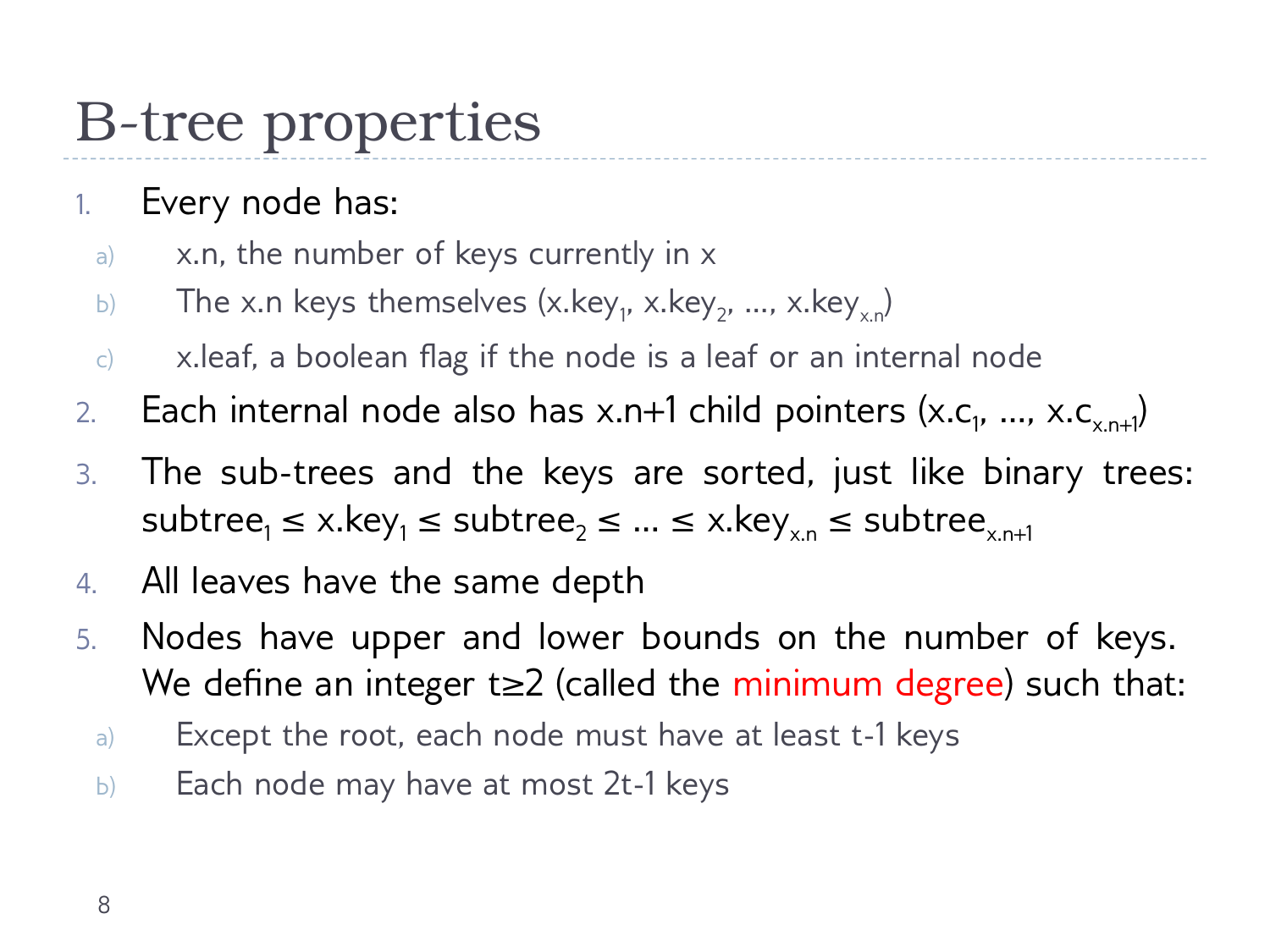

# B-tree properties
Every node has:
x.n, the number of keys currently in x
The x.n keys themselves (x.key1, x.key2, …, x.keyx.n)
x.leaf, a boolean flag if the node is a leaf or an internal node
Each internal node also has x.n+1 child pointers (x.c1, …, x.cx.n+1)
The sub-trees and the keys are sorted, just like binary trees:
subtree1 ≤ x.key1 ≤ subtree2 ≤ … ≤ x.keyx.n ≤ subtreex.n+1
All leaves have the same depth
Nodes have upper and lower bounds on the number of keys.  We define an integer t≥2 (called the minimum degree) such that:
Except the root, each node must have at least t-1 keys
Each node may have at most 2t-1 keys
8